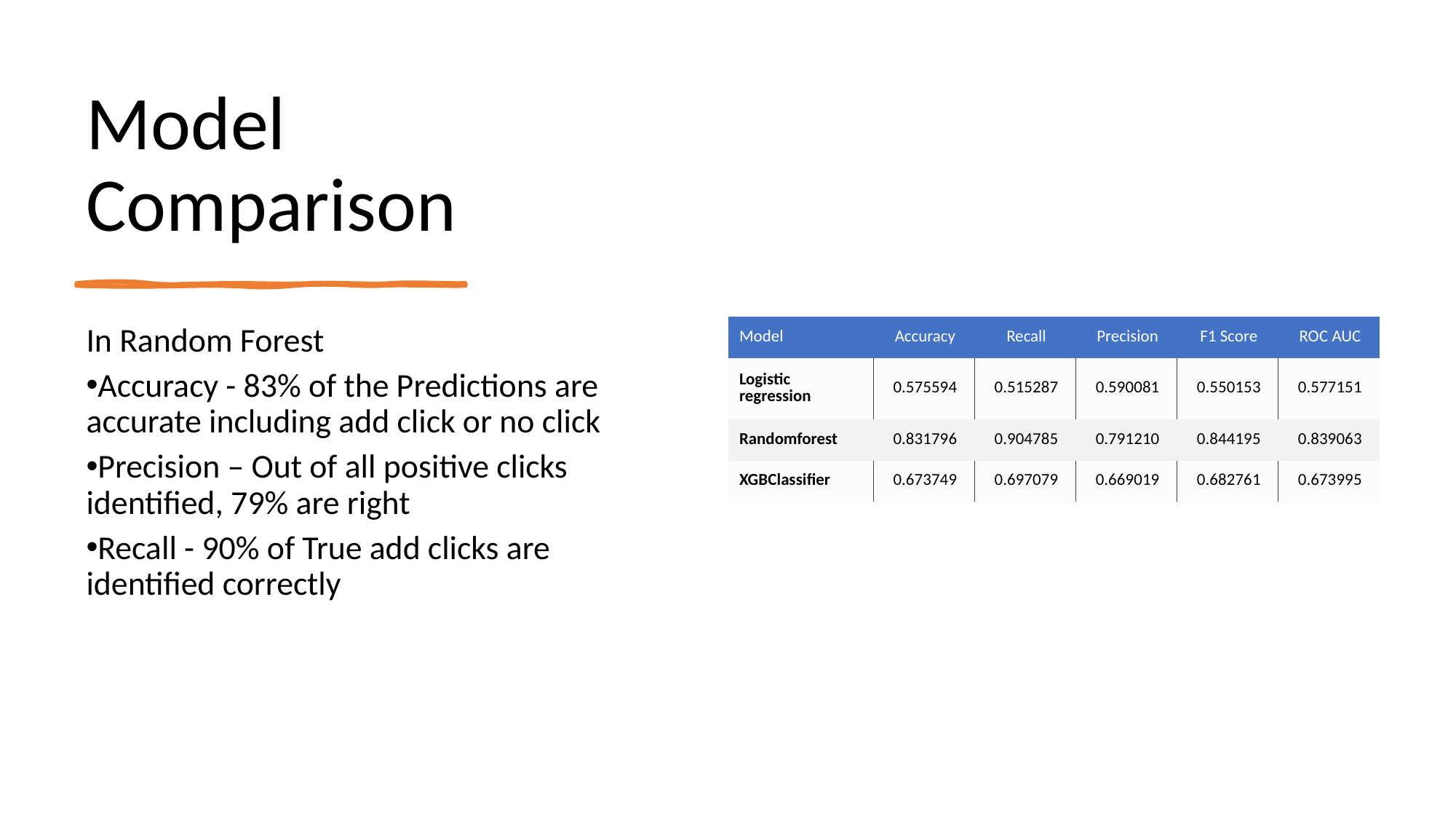

# Model Comparison

| Model | Accuracy | Recall | Precision | F1 Score | ROC AUC |
| --- | --- | --- | --- | --- | --- |
| Logistic regression | 0.575594 | 0.515287 | 0.590081 | 0.550153 | 0.577151 |
| Randomforest | 0.831796 | 0.904785 | 0.791210 | 0.844195 | 0.839063 |
| XGBClassifier | 0.673749 | 0.697079 | 0.669019 | 0.682761 | 0.673995 |
In Random Forest
Accuracy - 83% of the Predictions are accurate including add click or no click
Precision – Out of all positive clicks identified, 79% are right
Recall - 90% of True add clicks are identified correctly